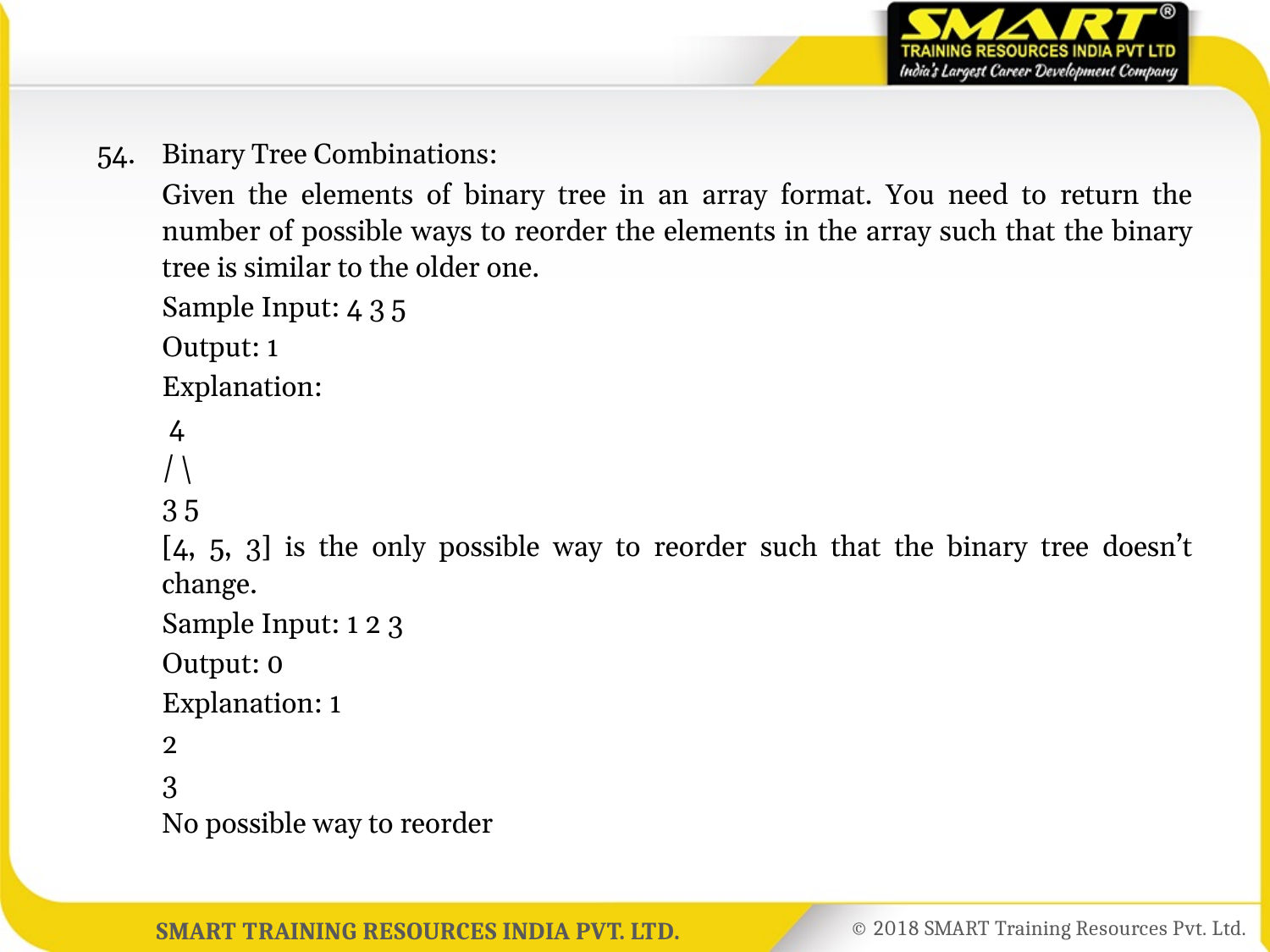

54.	Binary Tree Combinations:
	Given the elements of binary tree in an array format. You need to return the number of possible ways to reorder the elements in the array such that the binary tree is similar to the older one.
	Sample Input: 4 3 5
	Output: 1
	Explanation:
	 4
	/ \
	3 5
	[4, 5, 3] is the only possible way to reorder such that the binary tree doesn’t change.
	Sample Input: 1 2 3
	Output: 0
	Explanation: 1
	2
	3
	No possible way to reorder